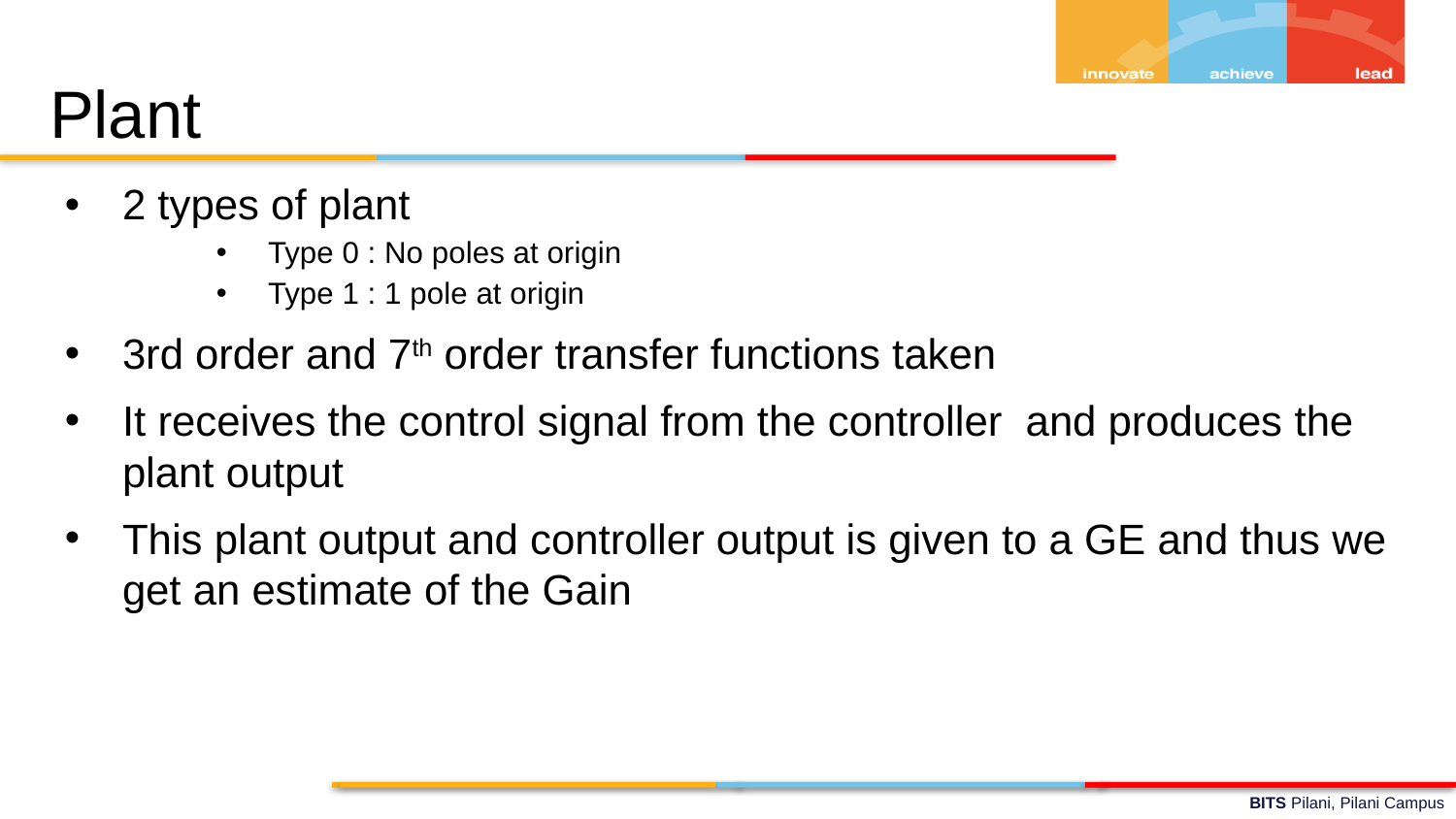

# Plant
2 types of plant
Type 0 : No poles at origin
Type 1 : 1 pole at origin
3rd order and 7th order transfer functions taken
It receives the control signal from the controller  and produces the plant output
This plant output and controller output is given to a GE and thus we get an estimate of the Gain